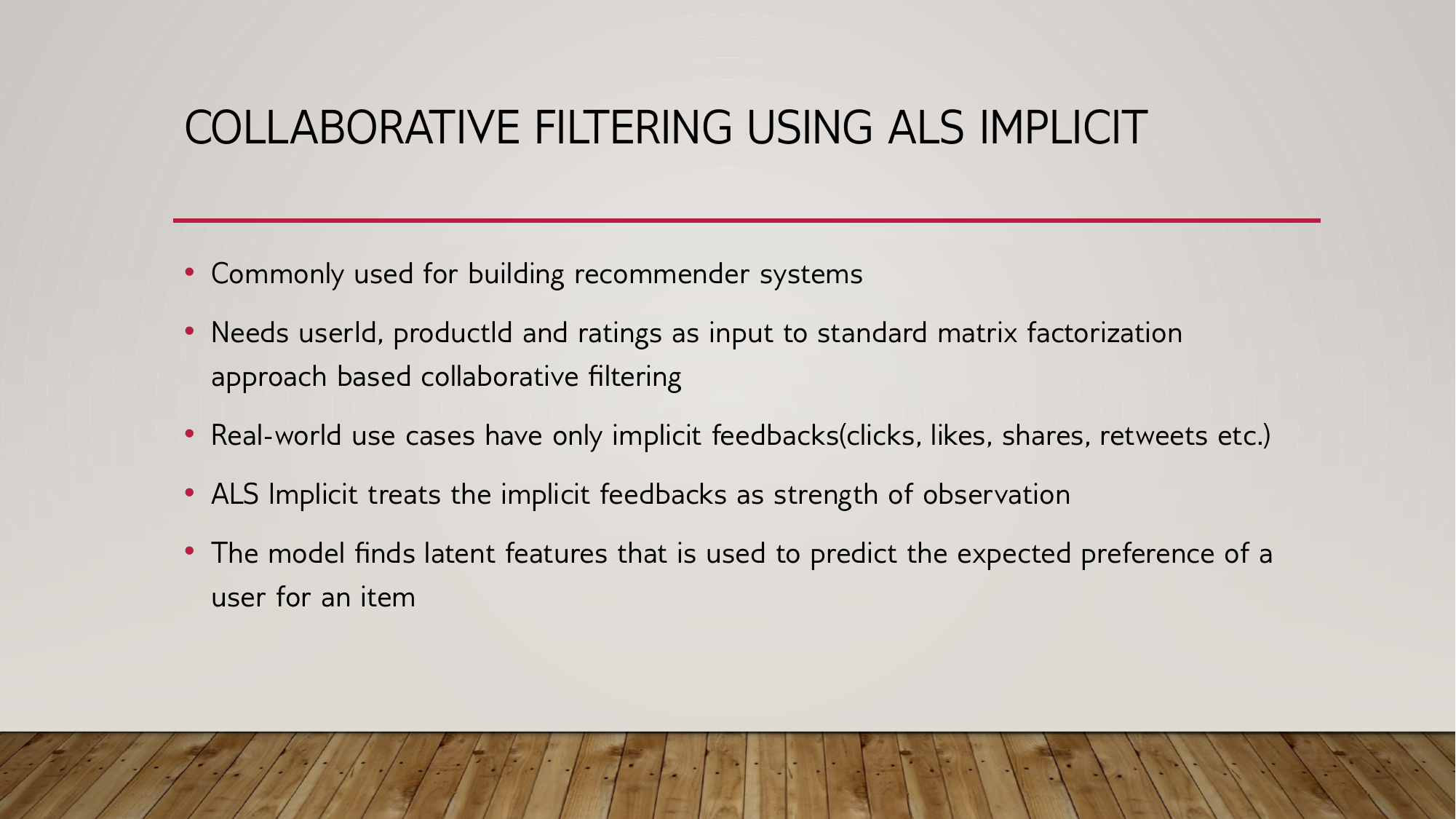

# COLLABORATIVE FILTERING USING ALS Implicit
Commonly used for building recommender systems
Needs userId, productId and ratings as input to standard matrix factorization approach based collaborative filtering
Real-world use cases have only implicit feedbacks(clicks, likes, shares, retweets etc.)
ALS Implicit treats the implicit feedbacks as strength of observation
The model finds latent features that is used to predict the expected preference of a user for an item